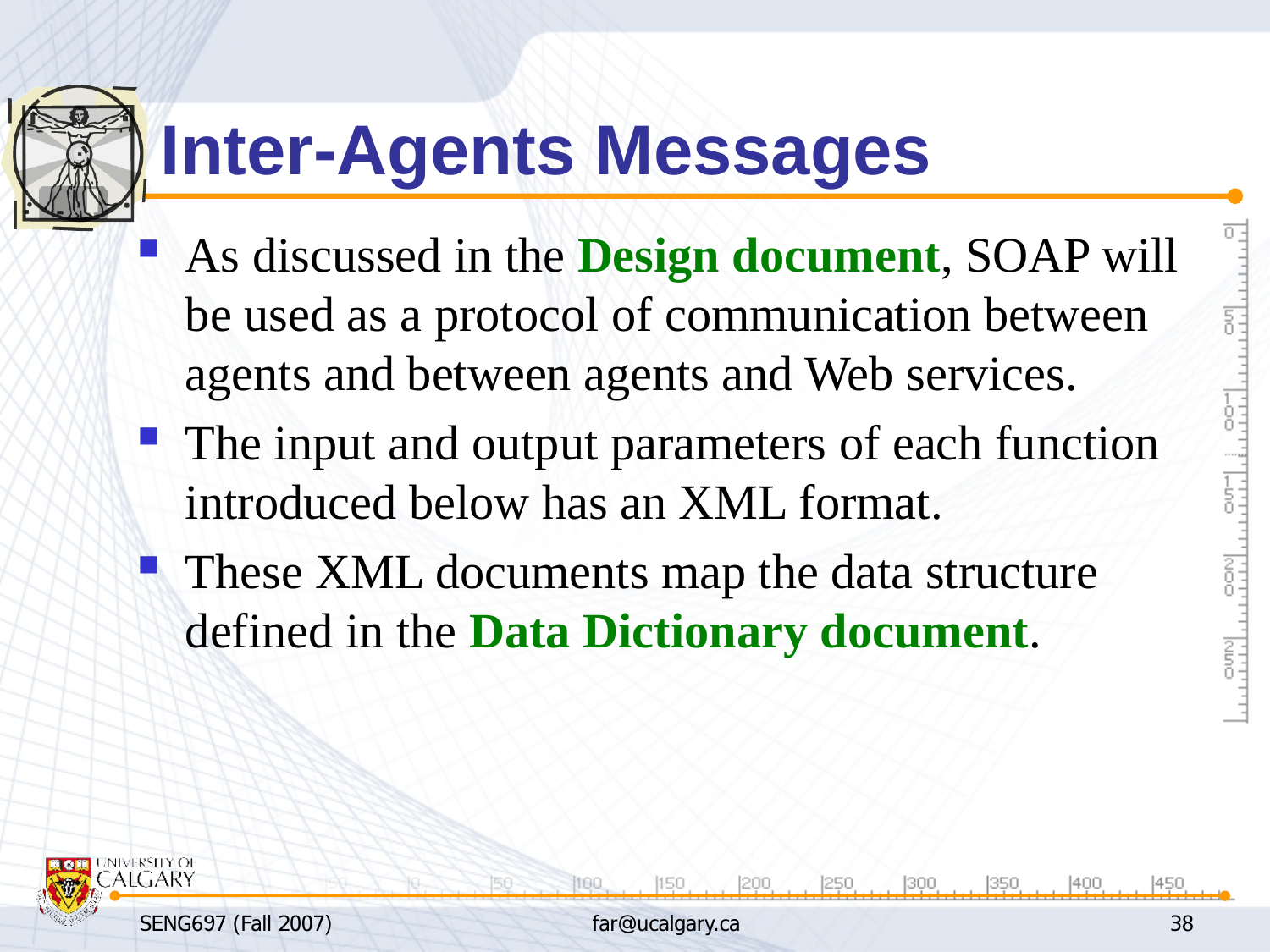

# Inter-Agents Messages
As discussed in the Design document, SOAP will be used as a protocol of communication between agents and between agents and Web services.
The input and output parameters of each function introduced below has an XML format.
These XML documents map the data structure defined in the Data Dictionary document.
SENG697 (Fall 2007)
far@ucalgary.ca
38